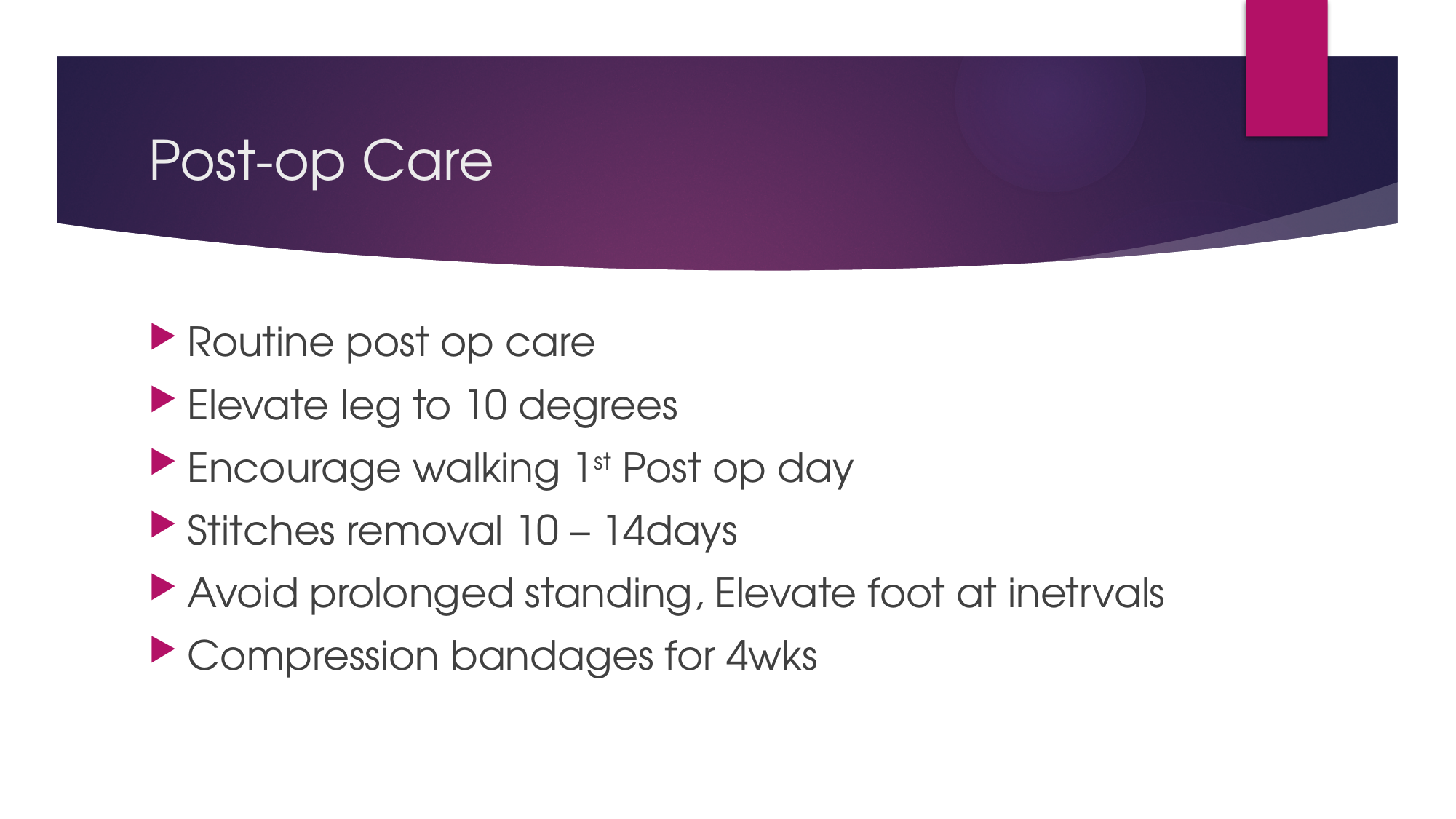

# Post-op Care
Routine post op care
Elevate leg to 10 degrees
Encourage walking 1st Post op day
Stitches removal 10 – 14days
Avoid prolonged standing, Elevate foot at inetrvals
Compression bandages for 4wks